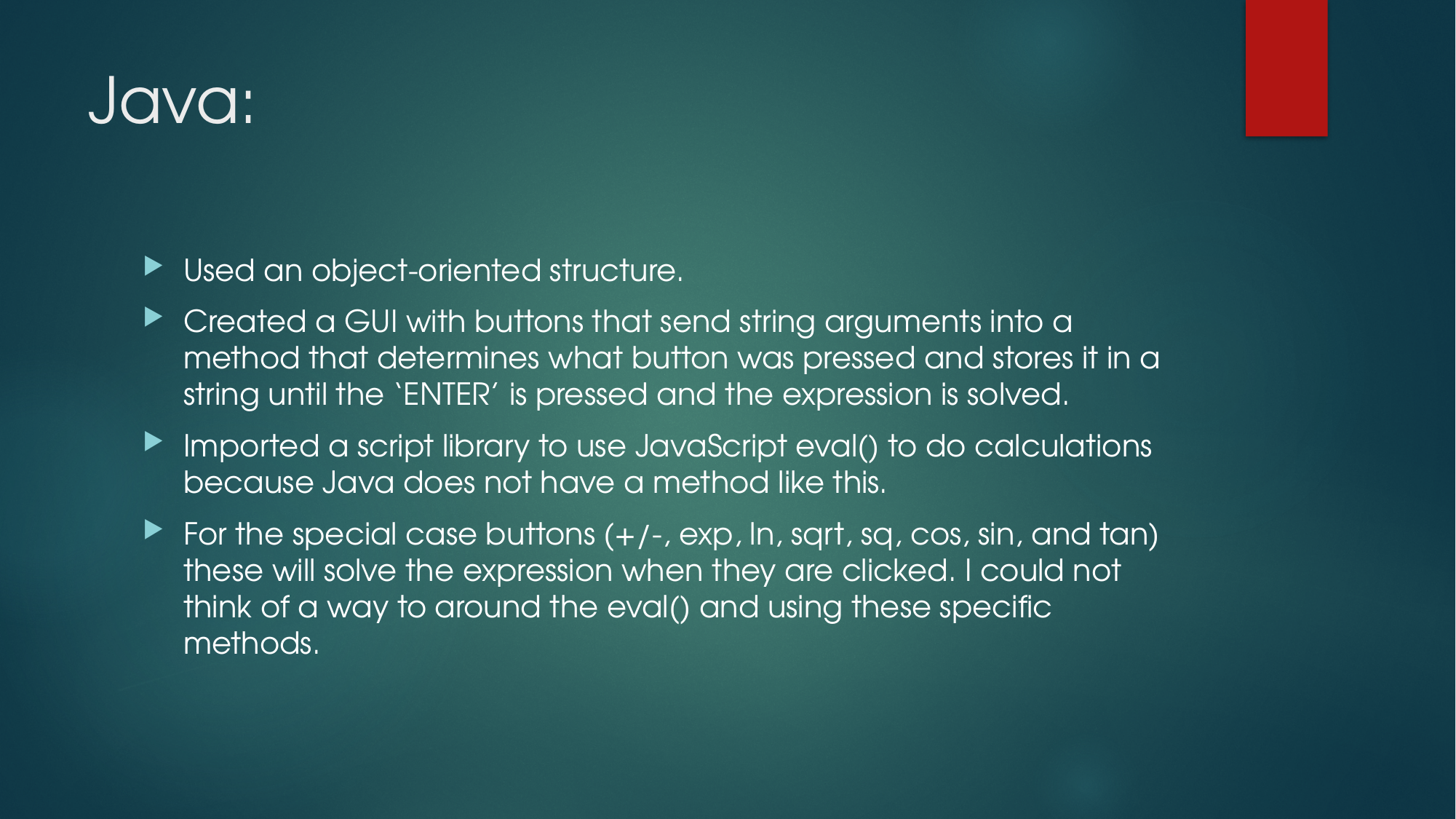

# Java:
Used an object-oriented structure.
Created a GUI with buttons that send string arguments into a method that determines what button was pressed and stores it in a string until the ‘ENTER’ is pressed and the expression is solved.
Imported a script library to use JavaScript eval() to do calculations because Java does not have a method like this.
For the special case buttons (+/-, exp, ln, sqrt, sq, cos, sin, and tan) these will solve the expression when they are clicked. I could not think of a way to around the eval() and using these specific methods.